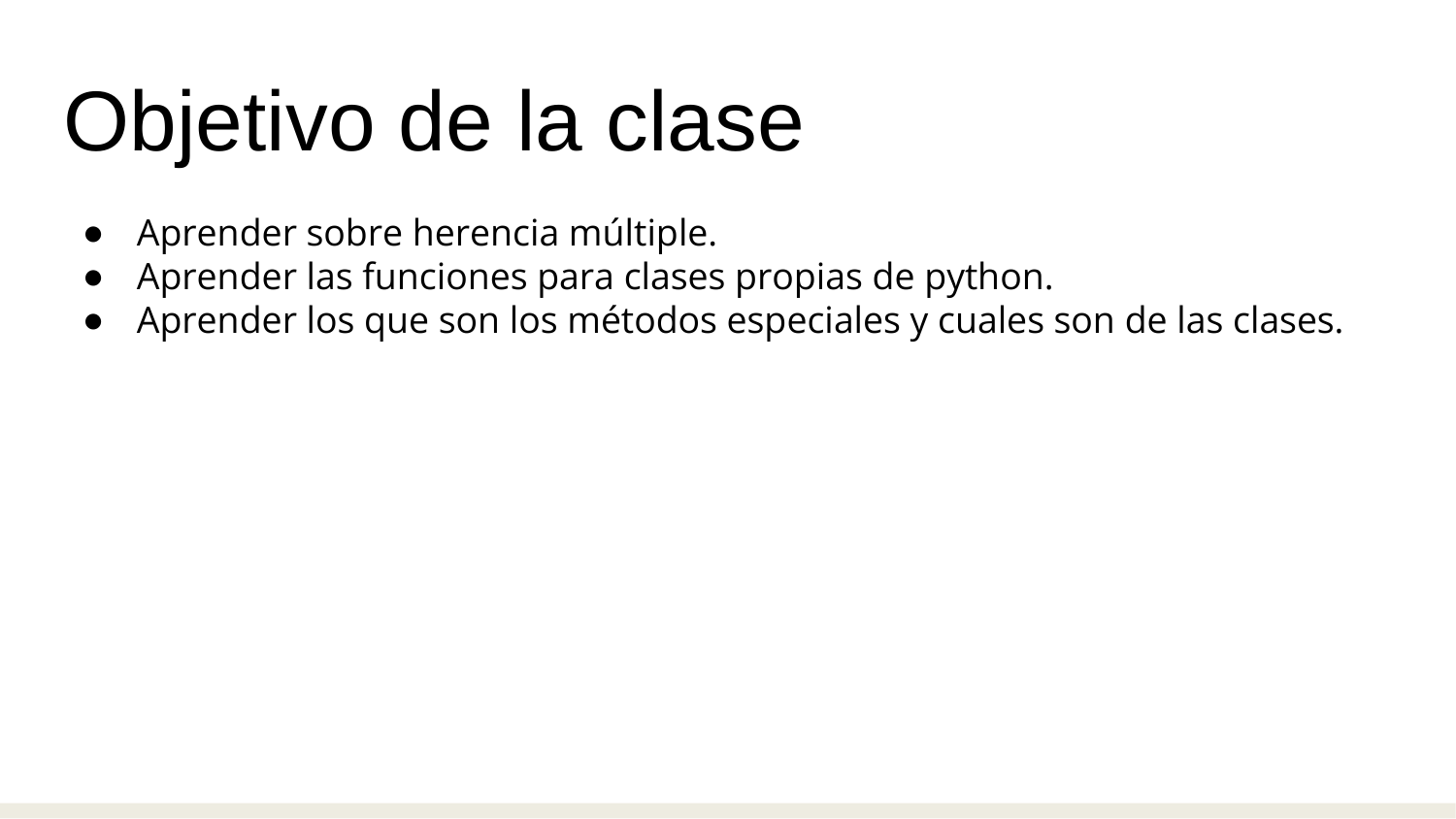

Objetivo de la clase
Aprender sobre herencia múltiple.
Aprender las funciones para clases propias de python.
Aprender los que son los métodos especiales y cuales son de las clases.